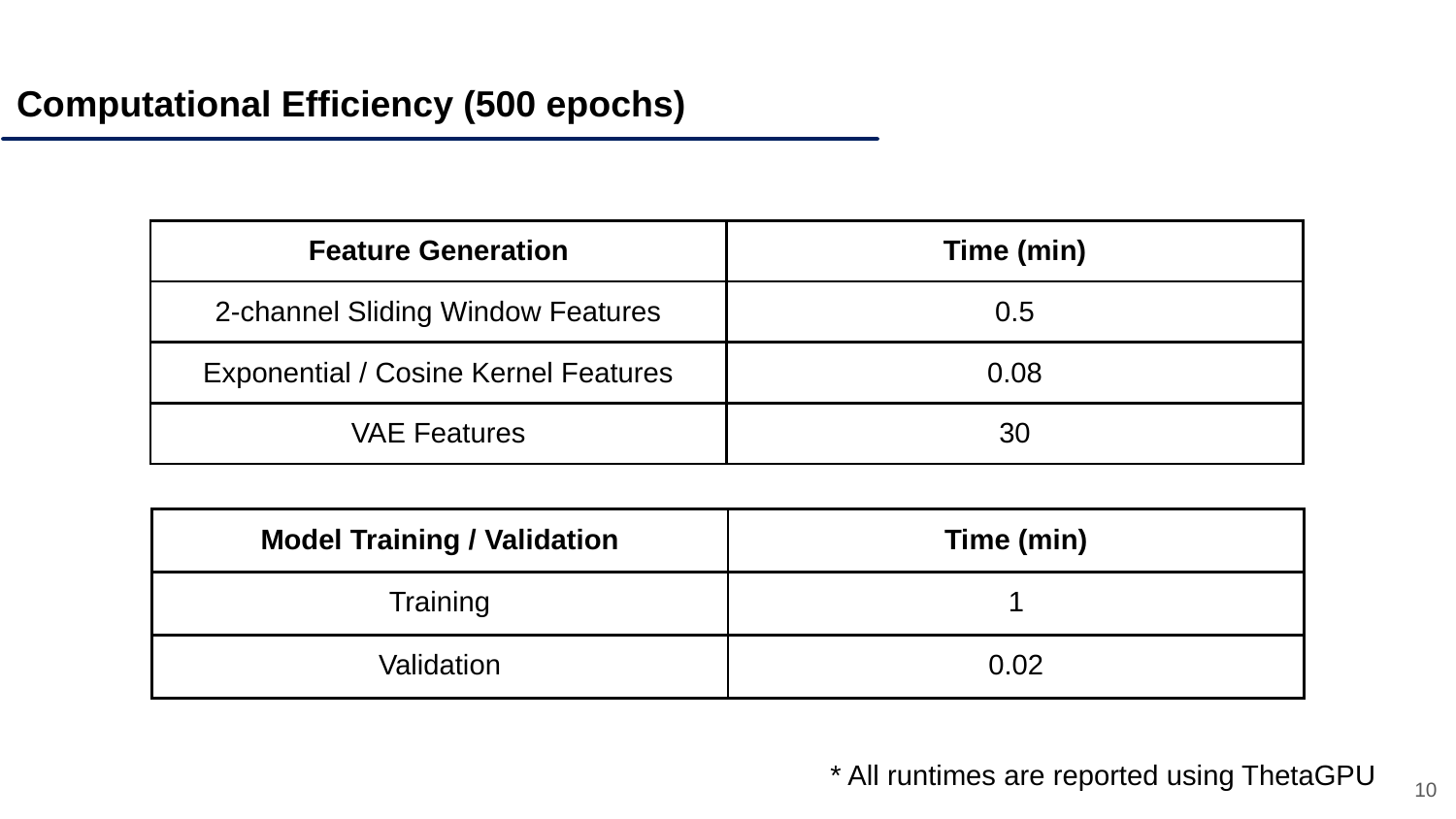

Computational Efficiency (500 epochs)

| Feature Generation | Time (min) |
| --- | --- |
| 2-channel Sliding Window Features | 0.5 |
| Exponential / Cosine Kernel Features | 0.08 |
| VAE Features | 30 |

| Model Training / Validation | Time (min) |
| --- | --- |
| Training | 1 |
| Validation | 0.02 |
* All runtimes are reported using ThetaGPU
10